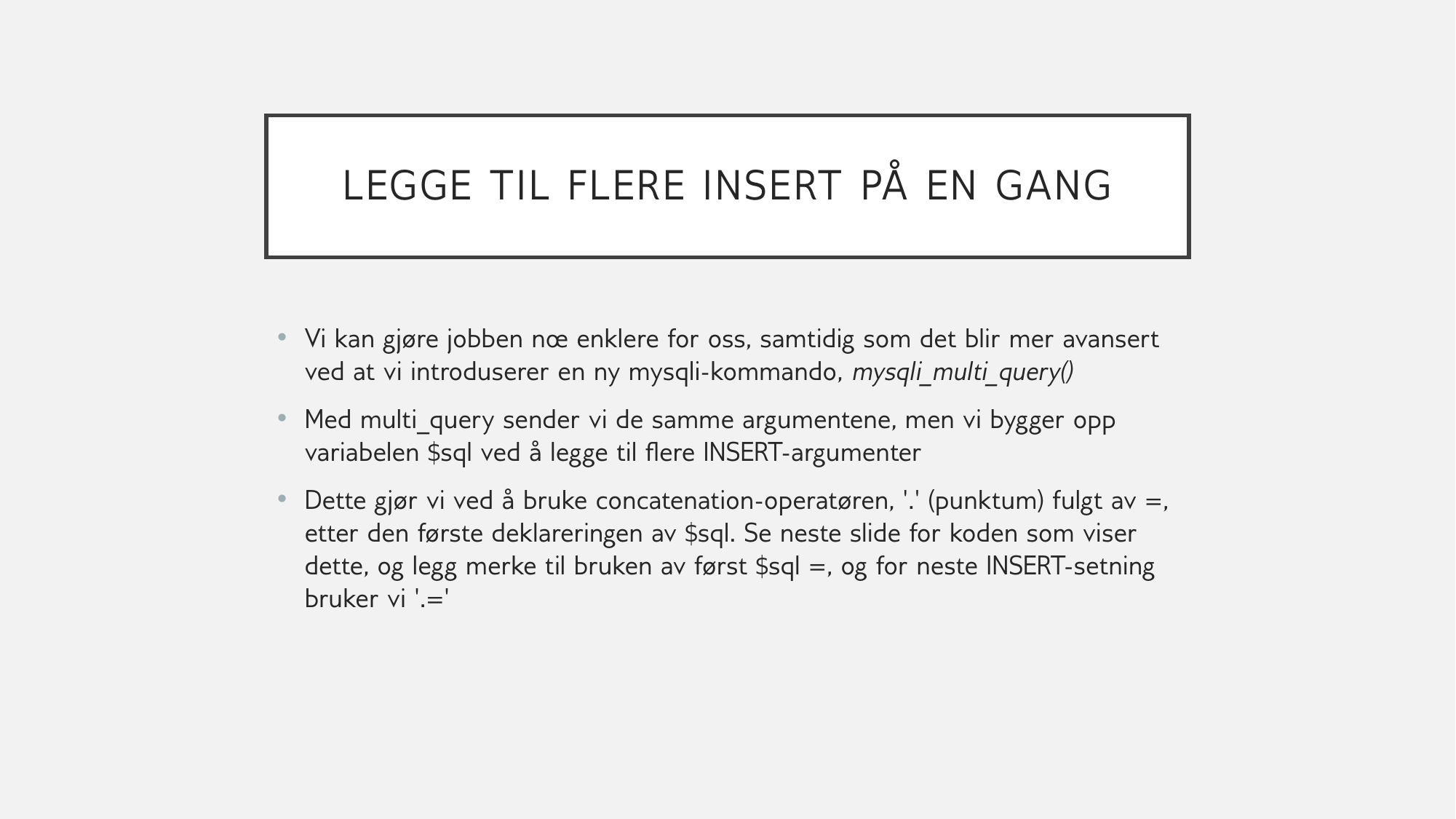

# Legge til flere insert på en gang
Vi kan gjøre jobben noe enklere for oss, samtidig som det blir mer avansert ved at vi introduserer en ny mysqli-kommando, mysqli_multi_query()
Med multi_query sender vi de samme argumentene, men vi bygger opp variabelen $sql ved å legge til flere INSERT-argumenter
Dette gjør vi ved å bruke concatenation-operatøren, '.' (punktum) fulgt av =, etter den første deklareringen av $sql. Se neste slide for koden som viser dette, og legg merke til bruken av først $sql =, og for neste INSERT-setning bruker vi '.='